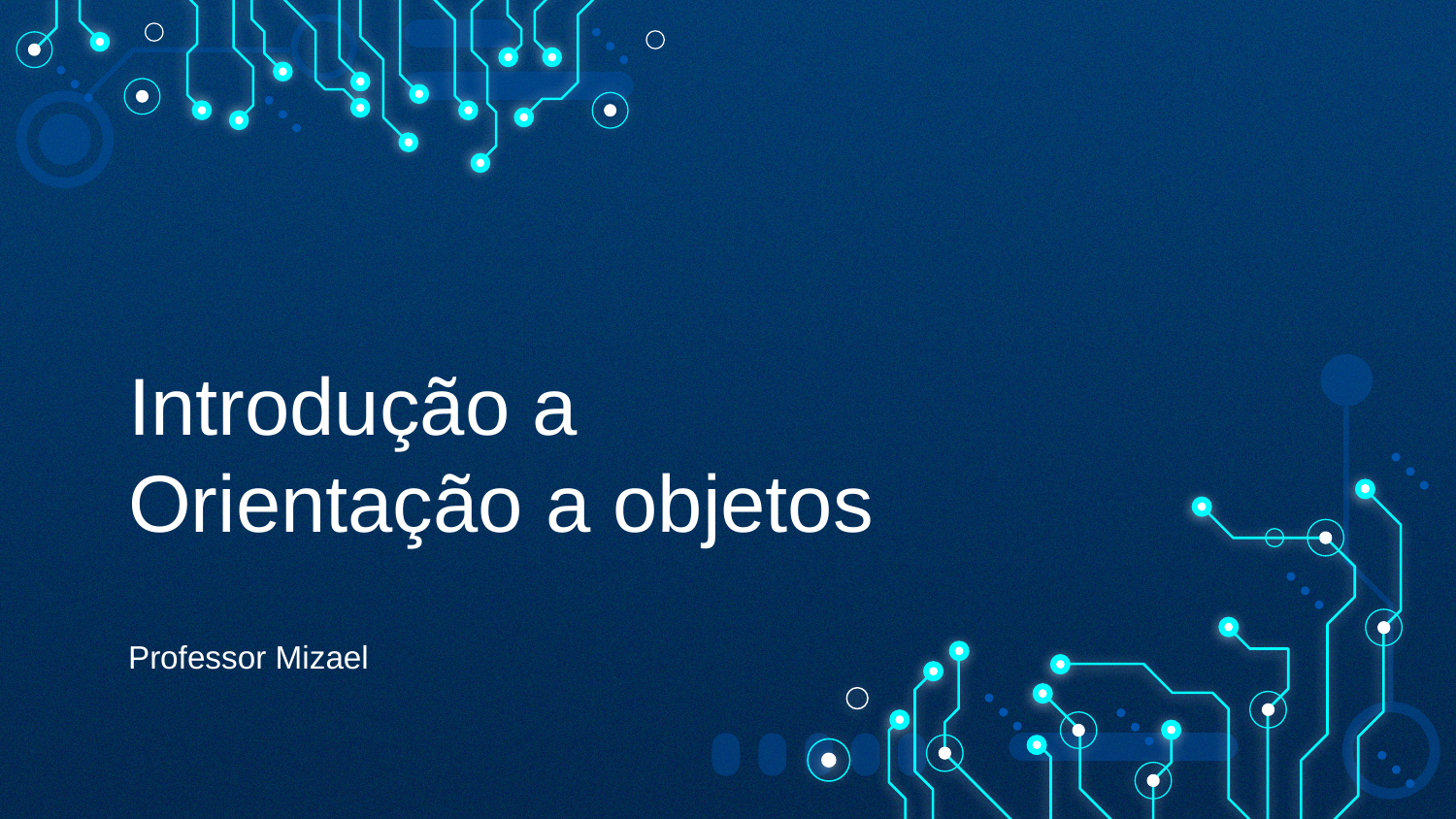

# Introdução a Orientação a objetos

Professor Mizael